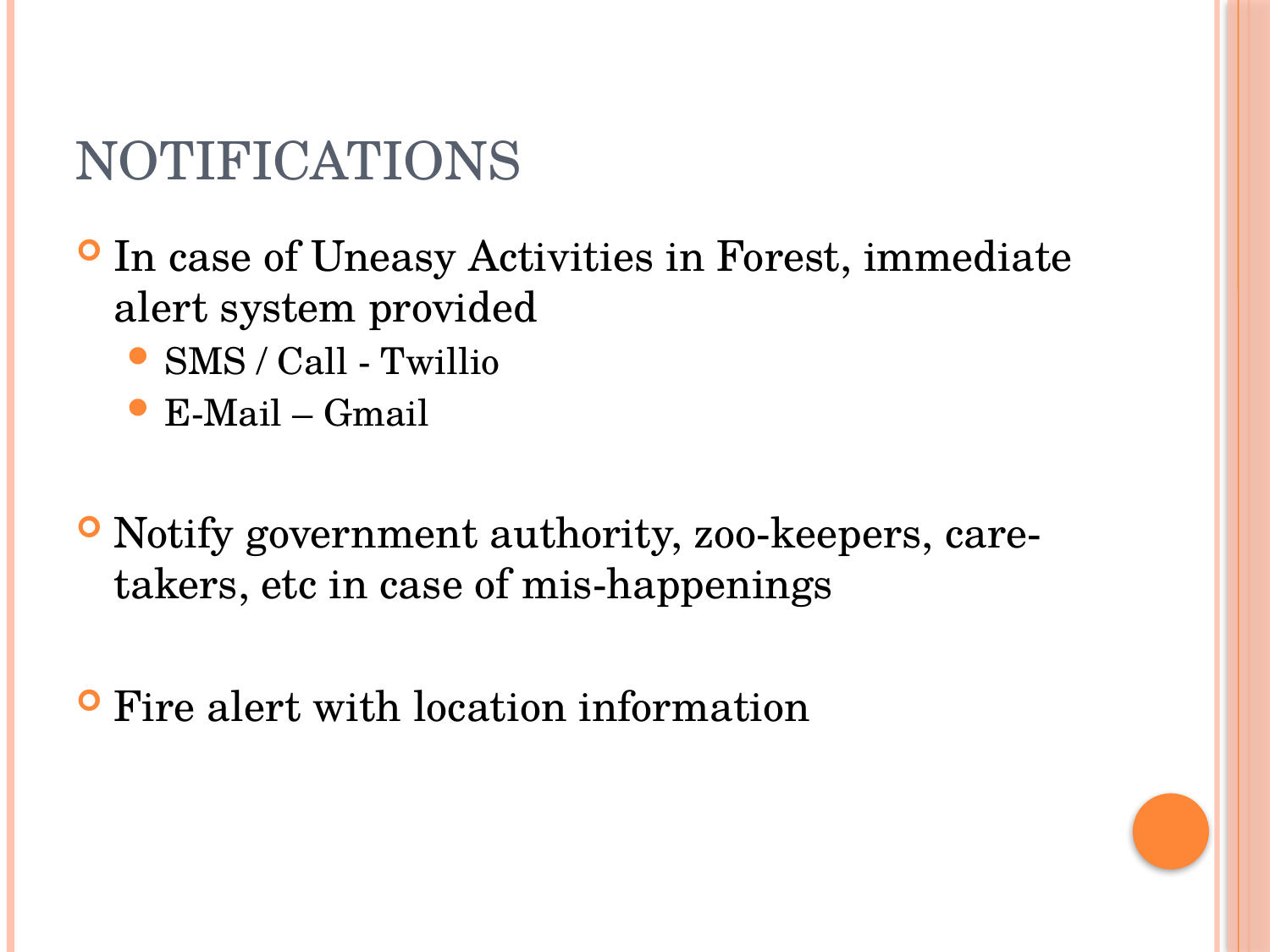

# Notifications
In case of Uneasy Activities in Forest, immediate alert system provided
SMS / Call - Twillio
E-Mail – Gmail

Notify government authority, zoo-keepers, care-takers, etc in case of mis-happenings

Fire alert with location information